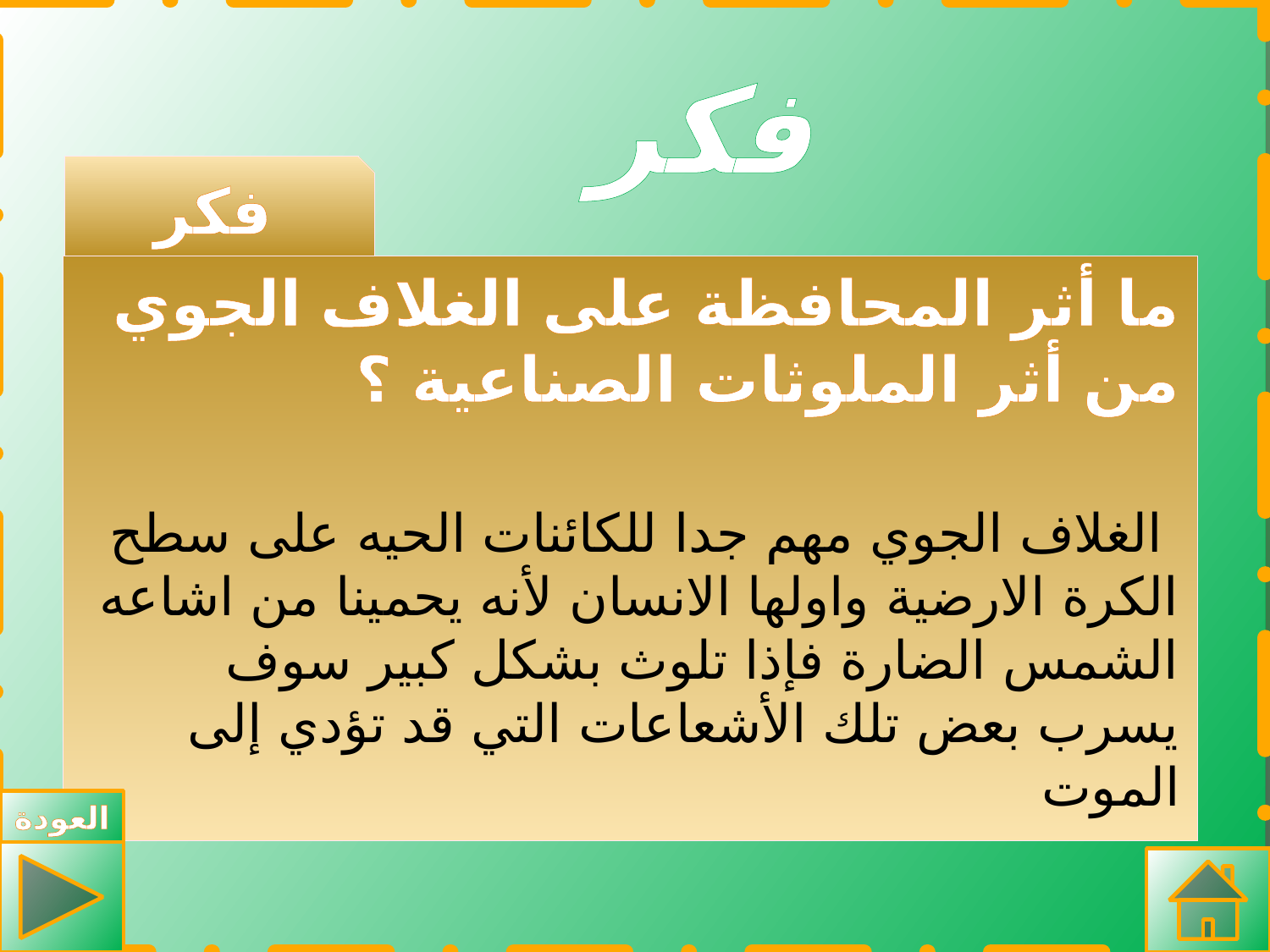

# فكر
فكر
ما أثر المحافظة على الغلاف الجوي من أثر الملوثات الصناعية ؟

 الغلاف الجوي مهم جدا للكائنات الحيه على سطح الكرة الارضية واولها الانسان لأنه يحمينا من اشاعه الشمس الضارة فإذا تلوث بشكل كبير سوف يسرب بعض تلك الأشعاعات التي قد تؤدي إلى الموت
العودة